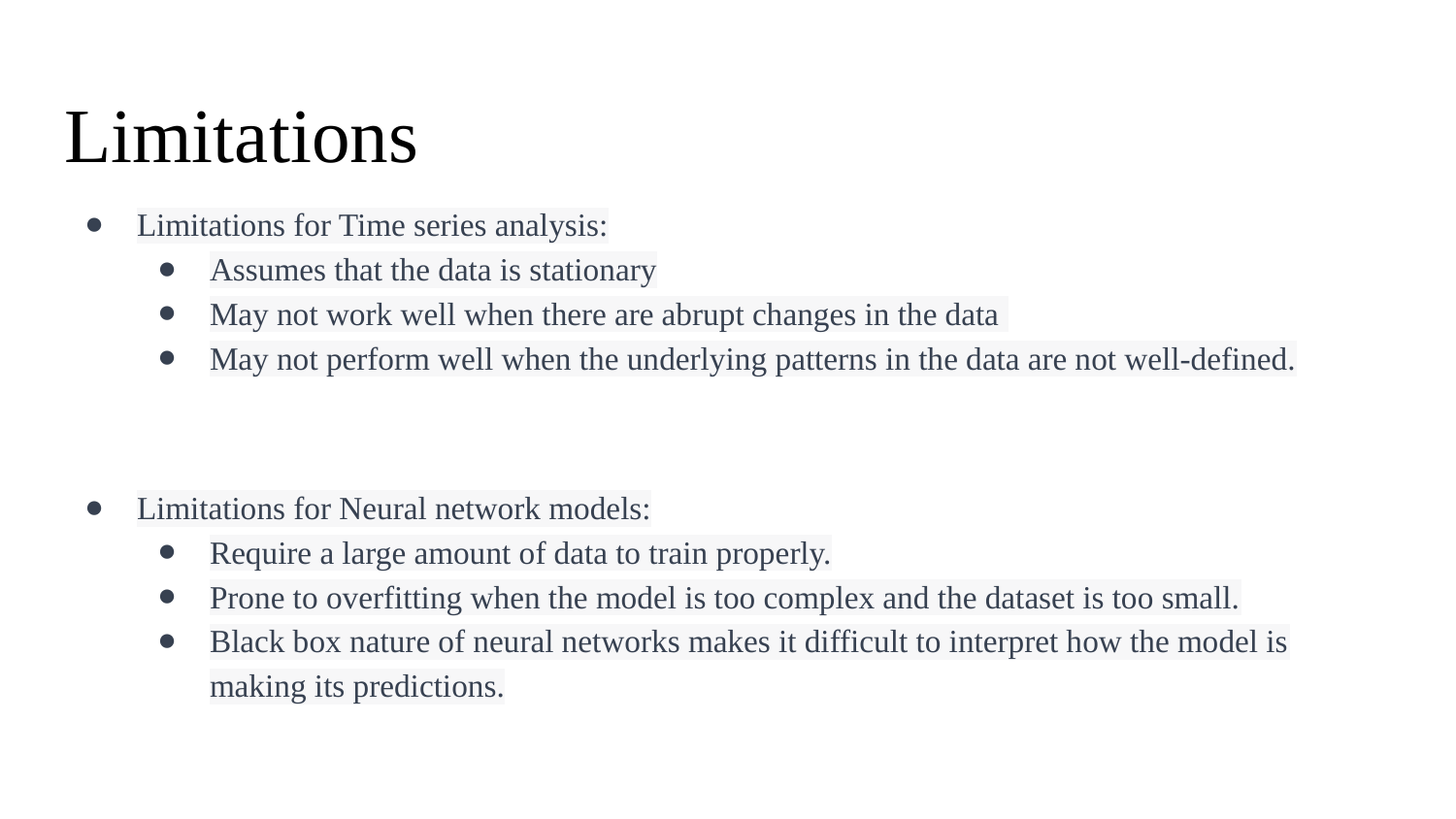

# Limitations
Limitations for Time series analysis:
Assumes that the data is stationary
May not work well when there are abrupt changes in the data
May not perform well when the underlying patterns in the data are not well-defined.

Limitations for Neural network models:
Require a large amount of data to train properly.
Prone to overfitting when the model is too complex and the dataset is too small.
Black box nature of neural networks makes it difficult to interpret how the model is making its predictions.